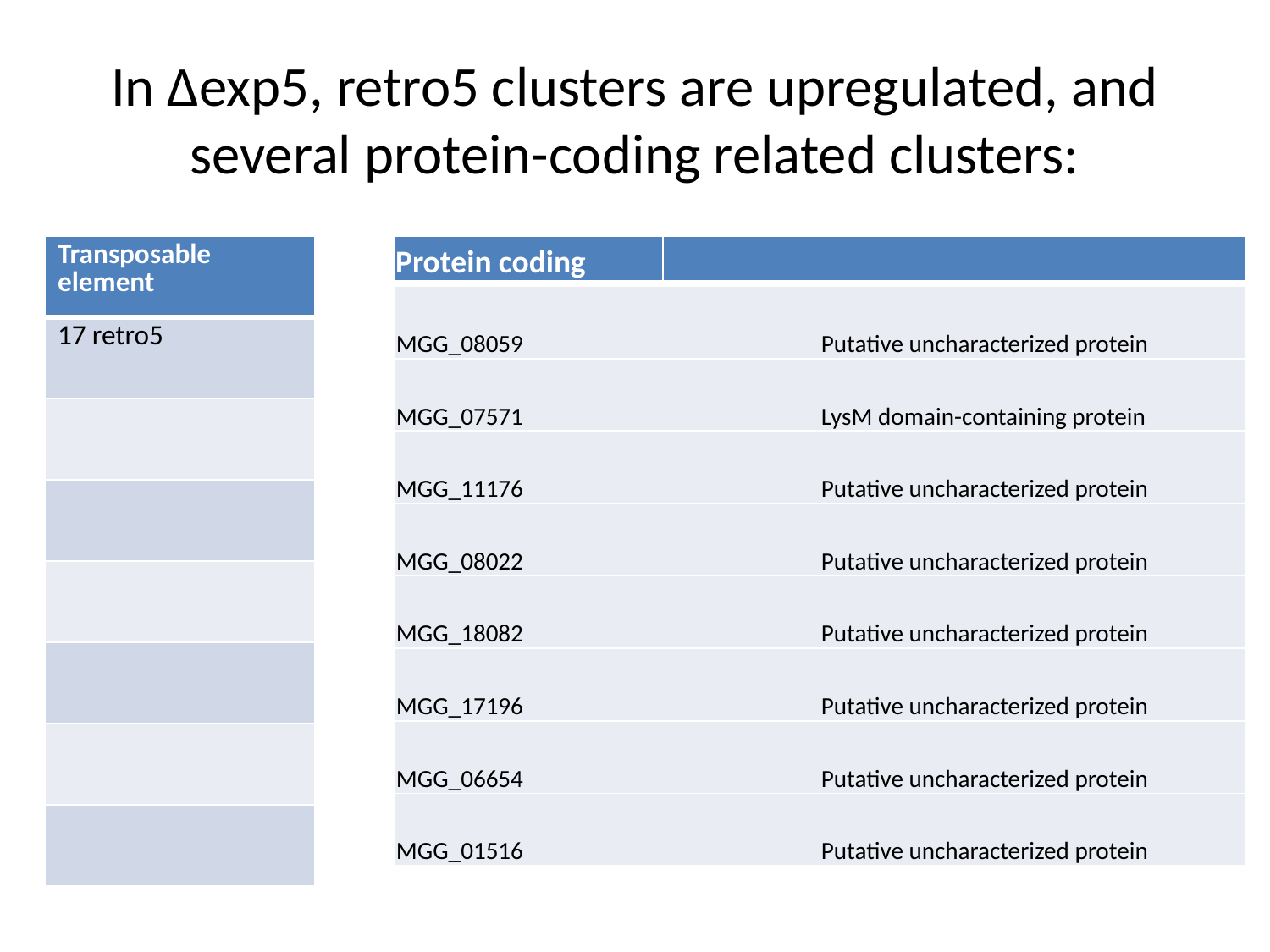

# In ∆exp5, retro5 clusters are upregulated, and several protein-coding related clusters:
| Transposable element |
| --- |
| 17 retro5 |
|  |
|  |
|  |
|  |
|  |
|  |
| Protein coding |  |
| --- | --- |
| MGG\_08059 | Putative uncharacterized protein |
| --- | --- |
| MGG\_07571 | LysM domain-containing protein |
| MGG\_11176 | Putative uncharacterized protein |
| MGG\_08022 | Putative uncharacterized protein |
| MGG\_18082 | Putative uncharacterized protein |
| MGG\_17196 | Putative uncharacterized protein |
| MGG\_06654 | Putative uncharacterized protein |
| MGG\_01516 | Putative uncharacterized protein |